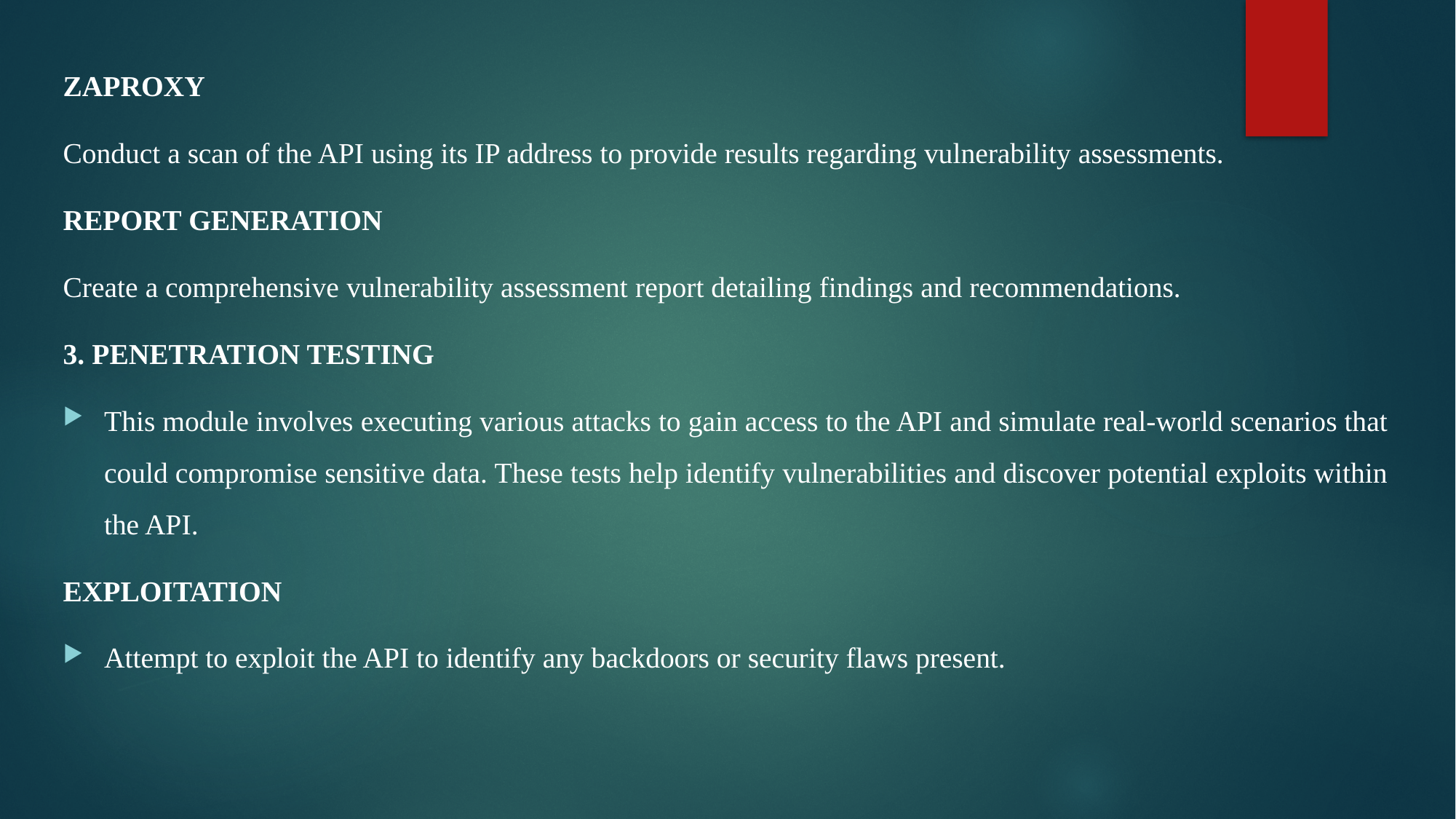

ZAPROXY
Conduct a scan of the API using its IP address to provide results regarding vulnerability assessments.
REPORT GENERATION
Create a comprehensive vulnerability assessment report detailing findings and recommendations.
3. PENETRATION TESTING
This module involves executing various attacks to gain access to the API and simulate real-world scenarios that could compromise sensitive data. These tests help identify vulnerabilities and discover potential exploits within the API.
EXPLOITATION
Attempt to exploit the API to identify any backdoors or security flaws present.